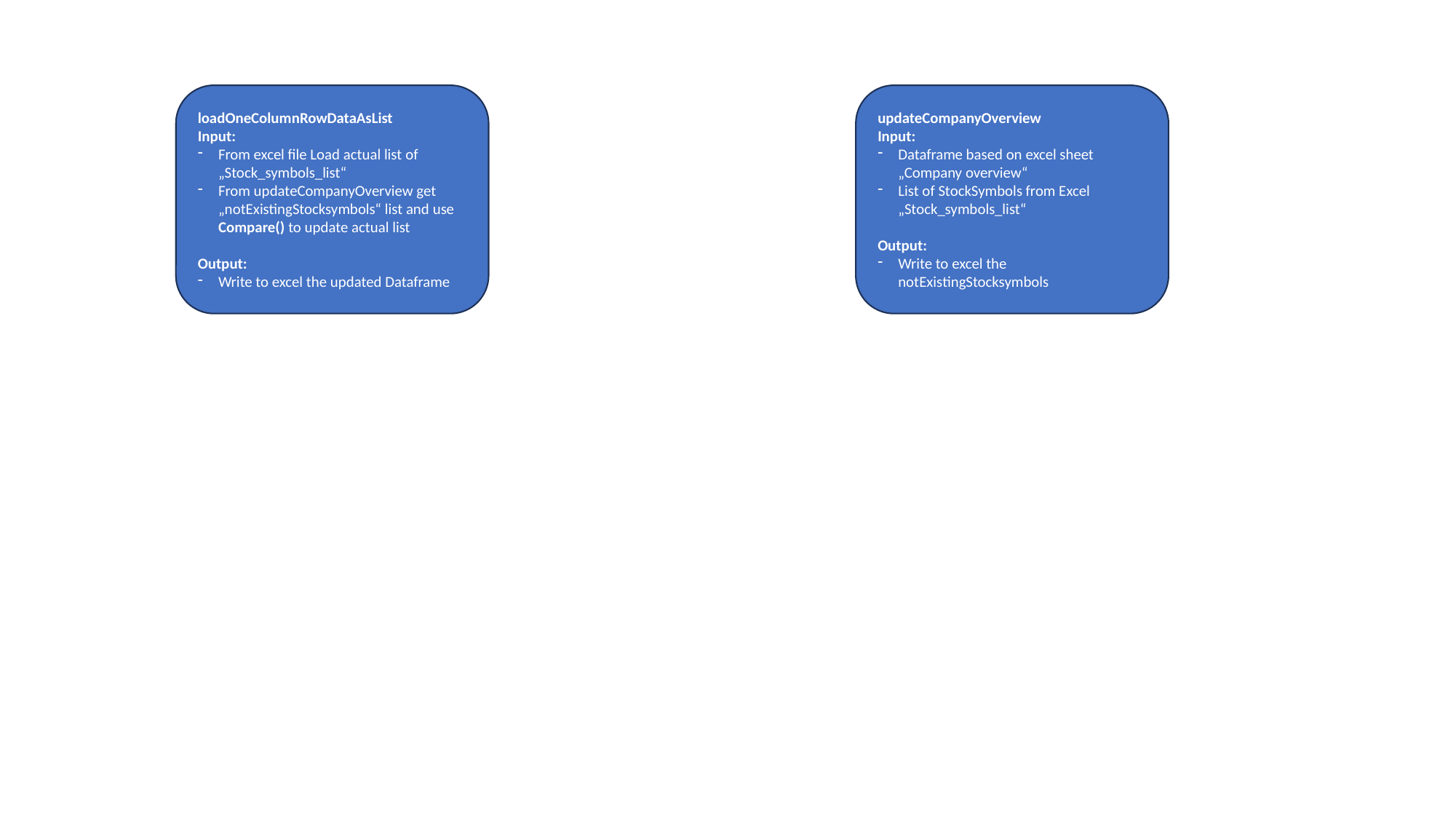

loadOneColumnRowDataAsList
Input:
From excel file Load actual list of „Stock_symbols_list“
From updateCompanyOverview get „notExistingStocksymbols“ list and use Compare() to update actual list

Output:
Write to excel the updated Dataframe
updateCompanyOverview
Input:
Dataframe based on excel sheet „Company overview“
List of StockSymbols from Excel „Stock_symbols_list“

Output:
Write to excel the notExistingStocksymbols